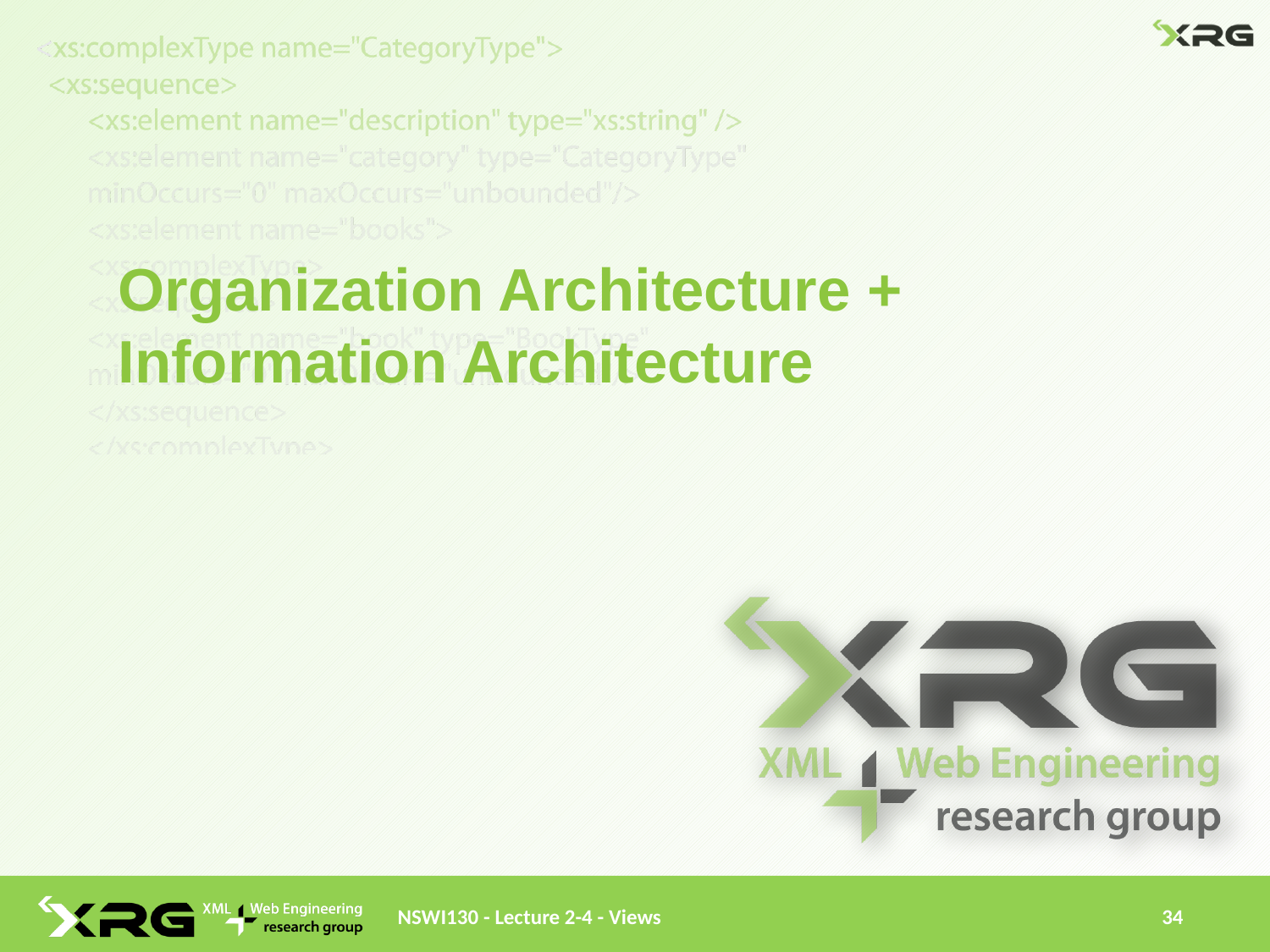

# Organization Architecture + Information Architecture
NSWI130 - Lecture 2-4 - Views
34